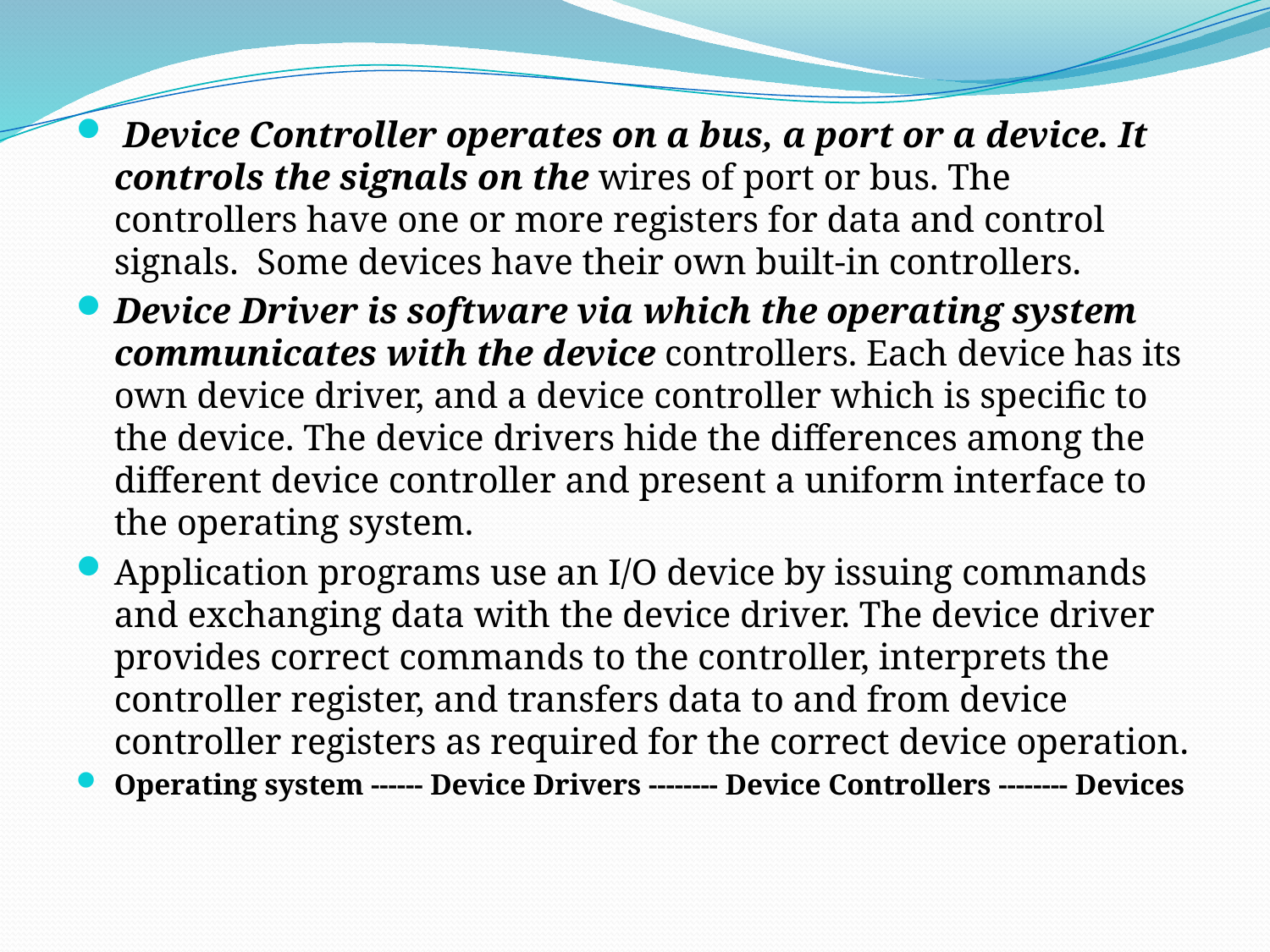

Device Controller operates on a bus, a port or a device. It controls the signals on the wires of port or bus. The controllers have one or more registers for data and control signals.  Some devices have their own built-in controllers.
Device Driver is software via which the operating system communicates with the device controllers. Each device has its own device driver, and a device controller which is specific to the device. The device drivers hide the differences among the different device controller and present a uniform interface to the operating system.
Application programs use an I/O device by issuing commands and exchanging data with the device driver. The device driver provides correct commands to the controller, interprets the controller register, and transfers data to and from device controller registers as required for the correct device operation.
Operating system ------ Device Drivers -------- Device Controllers -------- Devices